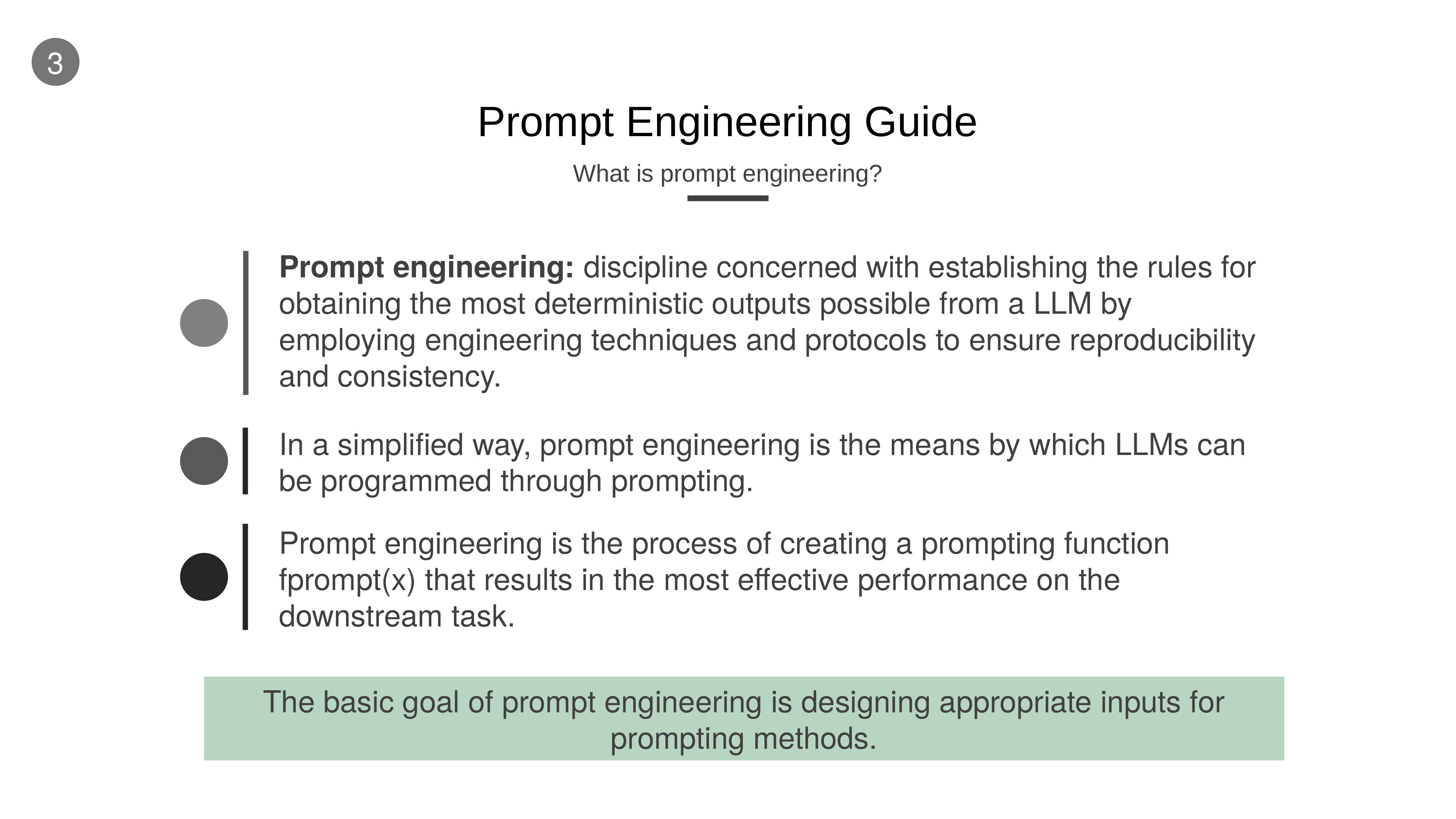

3
# Prompt Engineering Guide
What is prompt engineering?

Prompt engineering: discipline concerned with establishing the rules for obtaining the most deterministic outputs possible from a LLM by employing engineering techniques and protocols to ensure reproducibility and consistency.

In a simplified way, prompt engineering is the means by which LLMs can be programmed through prompting.

Prompt engineering is the process of creating a prompting function fprompt(x) that results in the most effective performance on the downstream task.

The basic goal of prompt engineering is designing appropriate inputs for prompting methods.